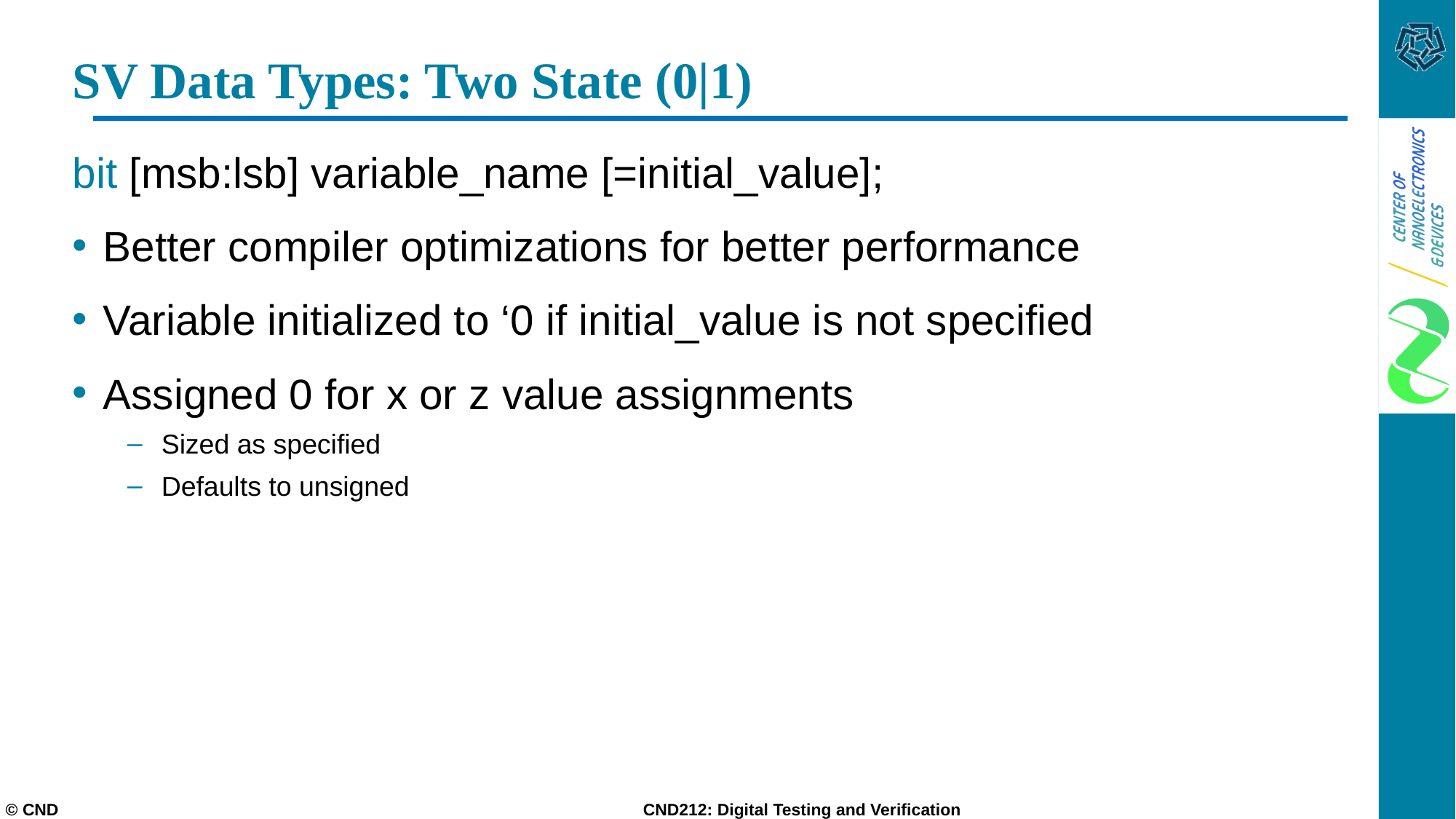

# SV Data Types: Two State (0|1)
bit [msb:lsb] variable_name [=initial_value];
Better compiler optimizations for better performance
Variable initialized to ‘0 if initial_value is not specified
Assigned 0 for x or z value assignments
Sized as specified
Defaults to unsigned
© CND                                                                                                                            CND212: Digital Testing and Verification